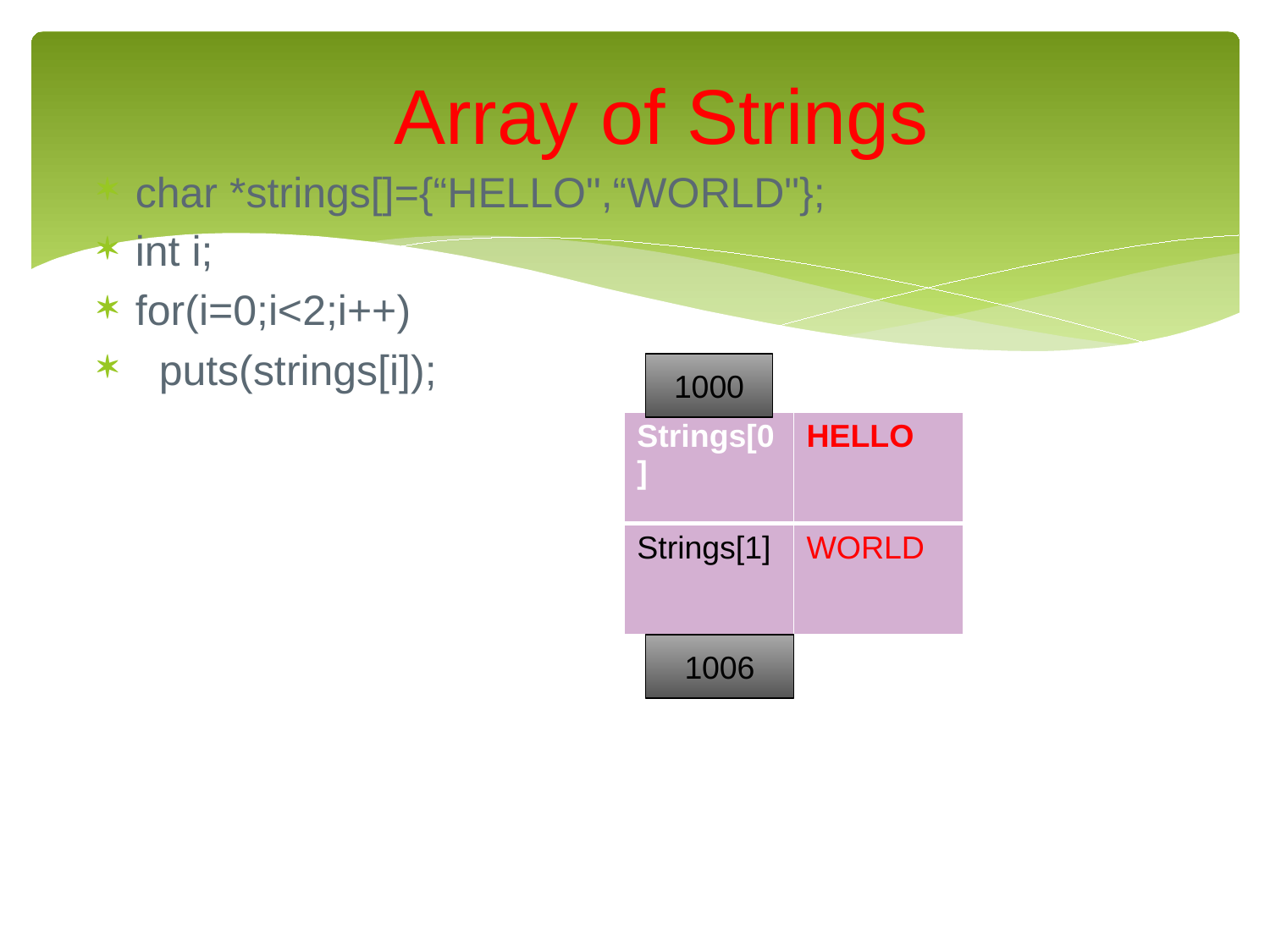

# Array of Strings
char *strings[]={“HELLO",“WORLD"};
int i;
for(i=0;i<2;i++)
  puts(strings[i]);
1000
| Strings[0] | HELLO |
| --- | --- |
| Strings[1] | WORLD |
1006